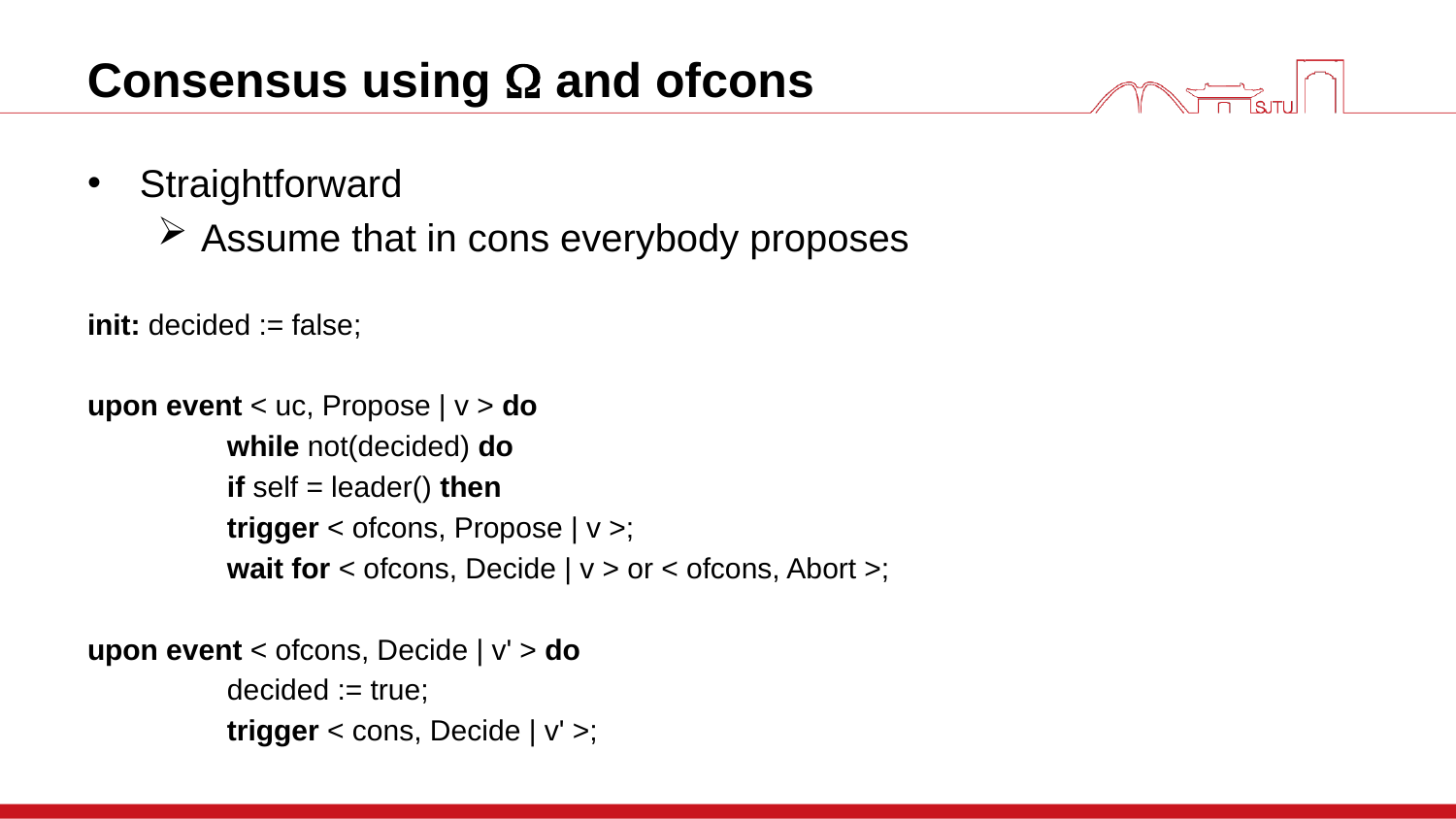

# Consensus using Ω and ofcons
Straightforward
Assume that in cons everybody proposes

init: decided := false;

upon event < uc, Propose | v > do
	while not(decided) do
		if self = leader() then
			trigger < ofcons, Propose | v >;
			wait for < ofcons, Decide | v > or < ofcons, Abort >;

upon event < ofcons, Decide | v' > do
	decided := true;
	trigger < cons, Decide | v' >;